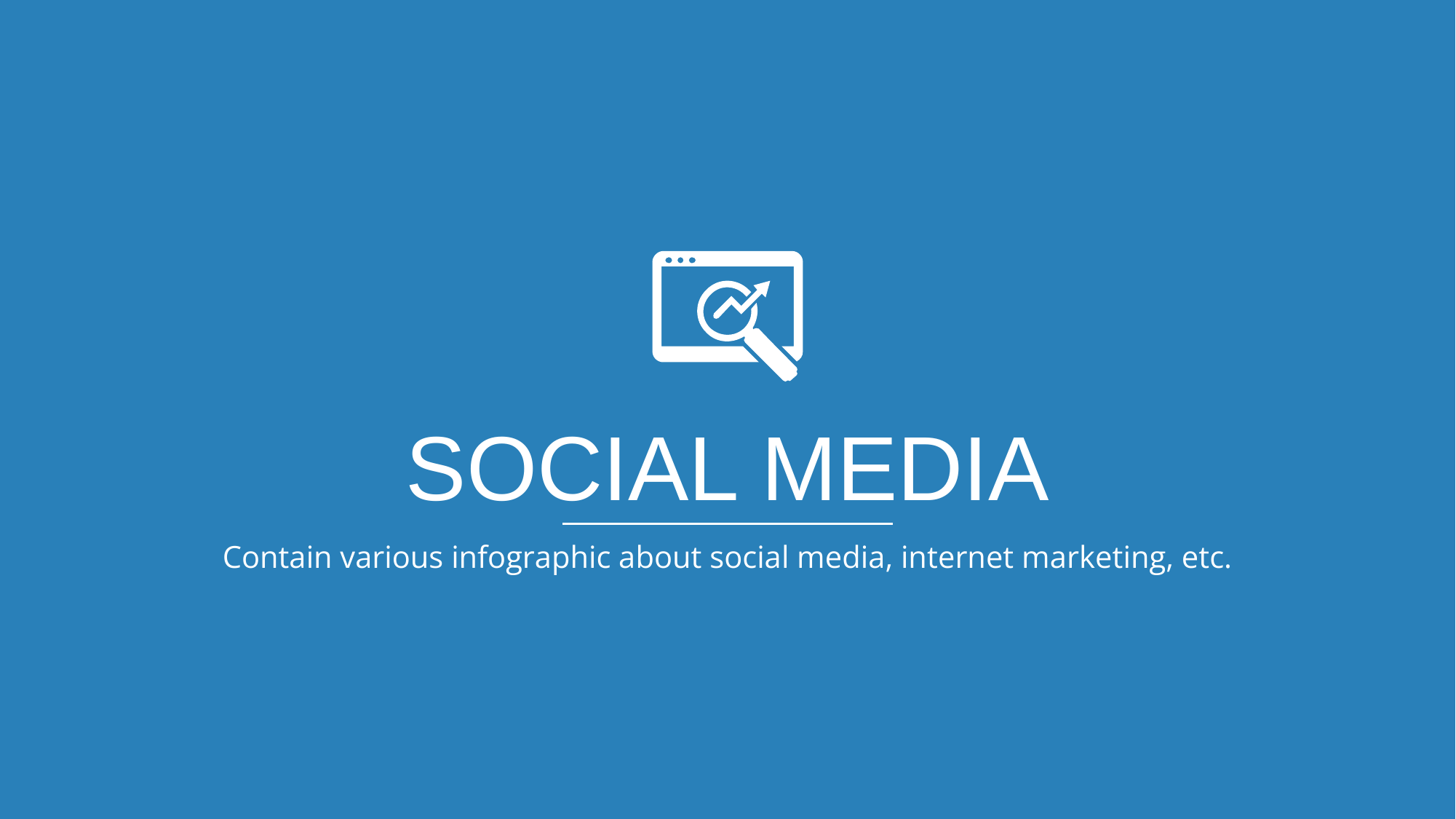

# SOCIAL MEDIA

Contain various infographic about social media, internet marketing, etc.